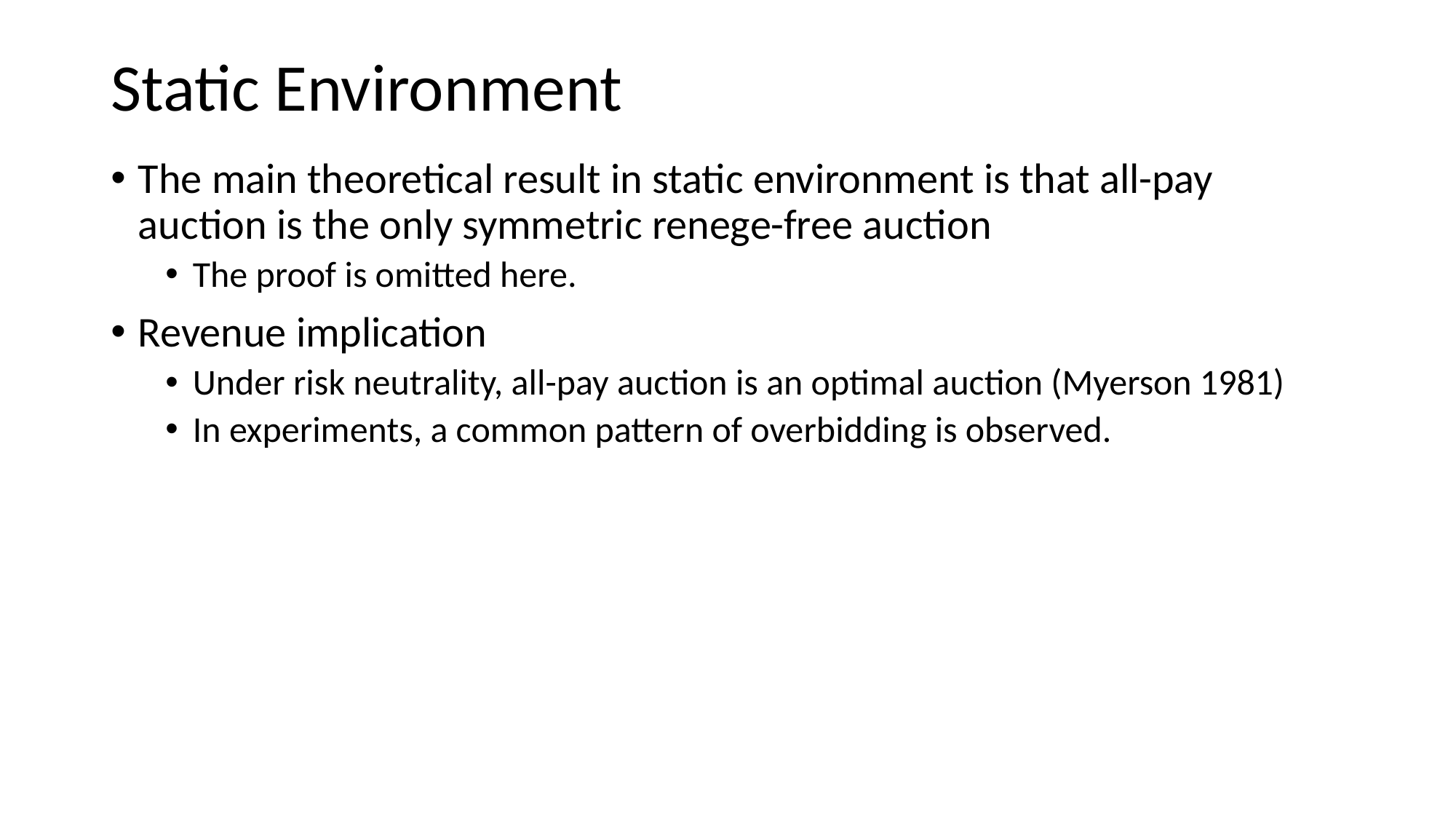

# Static Environment
The main theoretical result in static environment is that all-pay auction is the only symmetric renege-free auction
The proof is omitted here.
Revenue implication
Under risk neutrality, all-pay auction is an optimal auction (Myerson 1981)
In experiments, a common pattern of overbidding is observed.